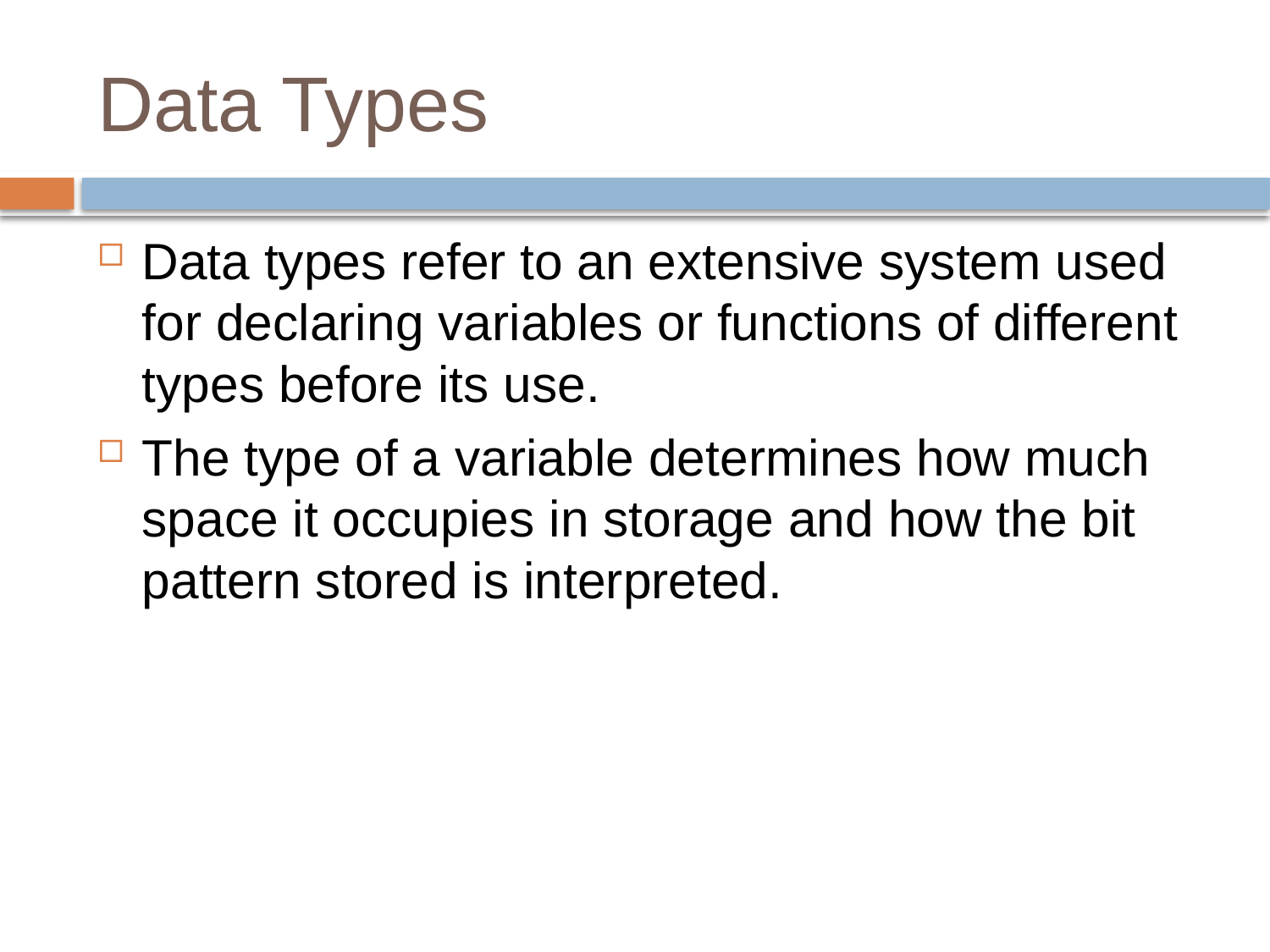

# Data Types
Data types refer to an extensive system used for declaring variables or functions of different types before its use.
The type of a variable determines how much space it occupies in storage and how the bit pattern stored is interpreted.